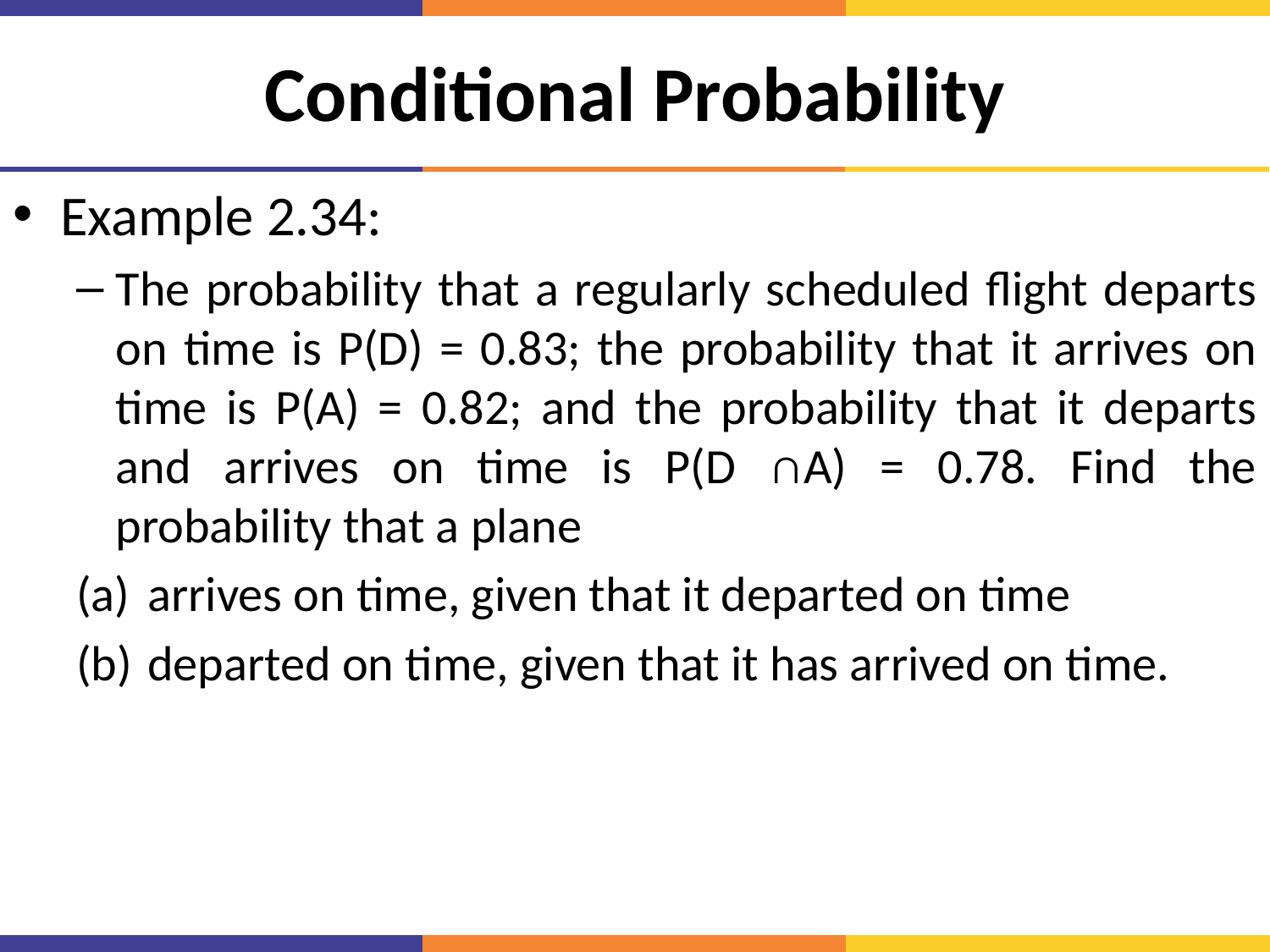

# Conditional Probability
Example 2.34:
The probability that a regularly scheduled flight departs on time is P(D) = 0.83; the probability that it arrives on time is P(A) = 0.82; and the probability that it departs and arrives on time is P(D ∩A) = 0.78. Find the probability that a plane
arrives on time, given that it departed on time
departed on time, given that it has arrived on time.